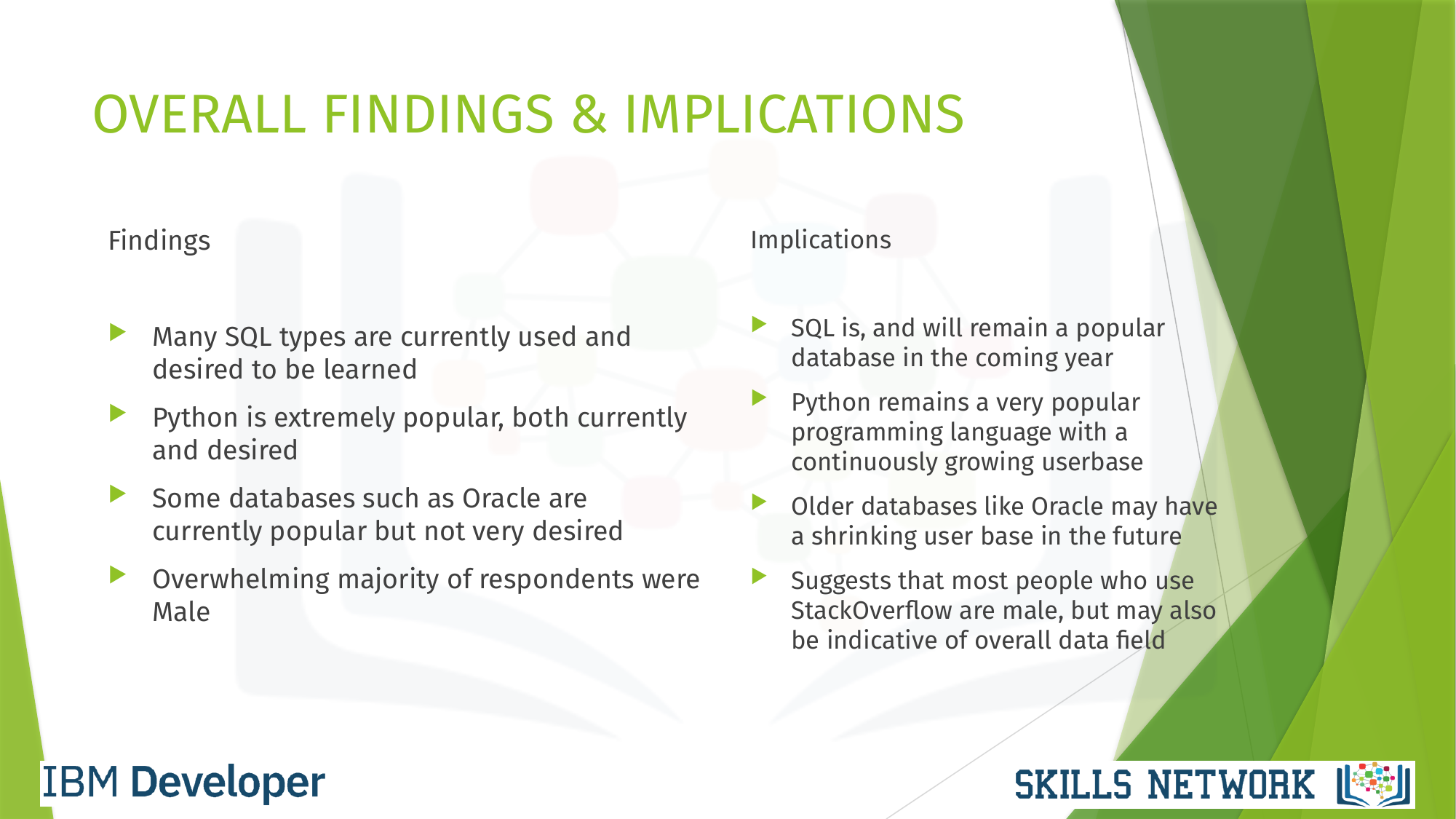

# OVERALL FINDINGS & IMPLICATIONS
Findings

Many SQL types are currently used and desired to be learned
Python is extremely popular, both currently and desired
Some databases such as Oracle are currently popular but not very desired
Overwhelming majority of respondents were Male
Implications

SQL is, and will remain a popular database in the coming year
Python remains a very popular programming language with a continuously growing userbase
Older databases like Oracle may have a shrinking user base in the future
Suggests that most people who use StackOverflow are male, but may also be indicative of overall data field